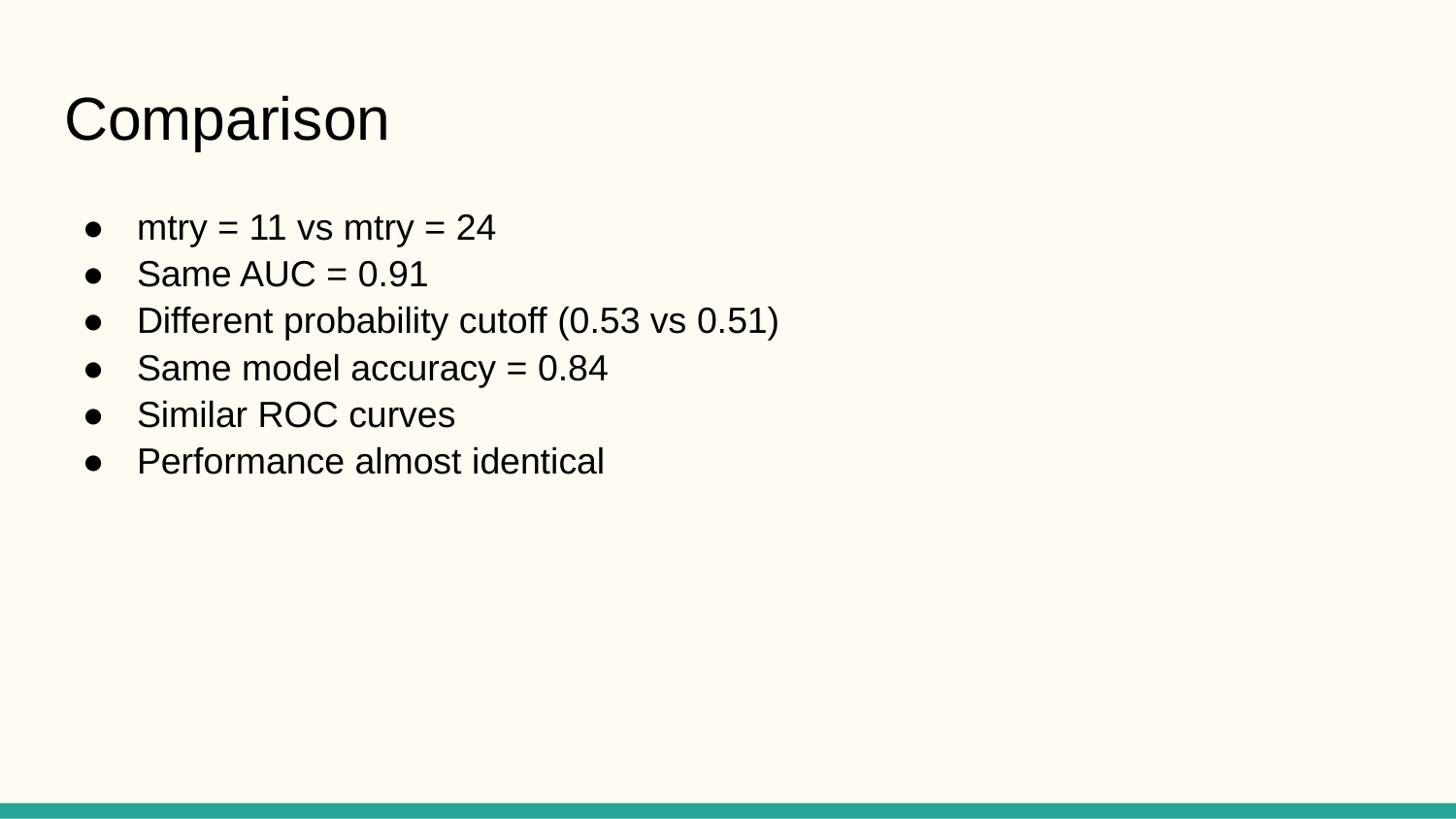

# Comparison
mtry = 11 vs mtry = 24
Same AUC = 0.91
Different probability cutoff (0.53 vs 0.51)
Same model accuracy = 0.84
Similar ROC curves
Performance almost identical